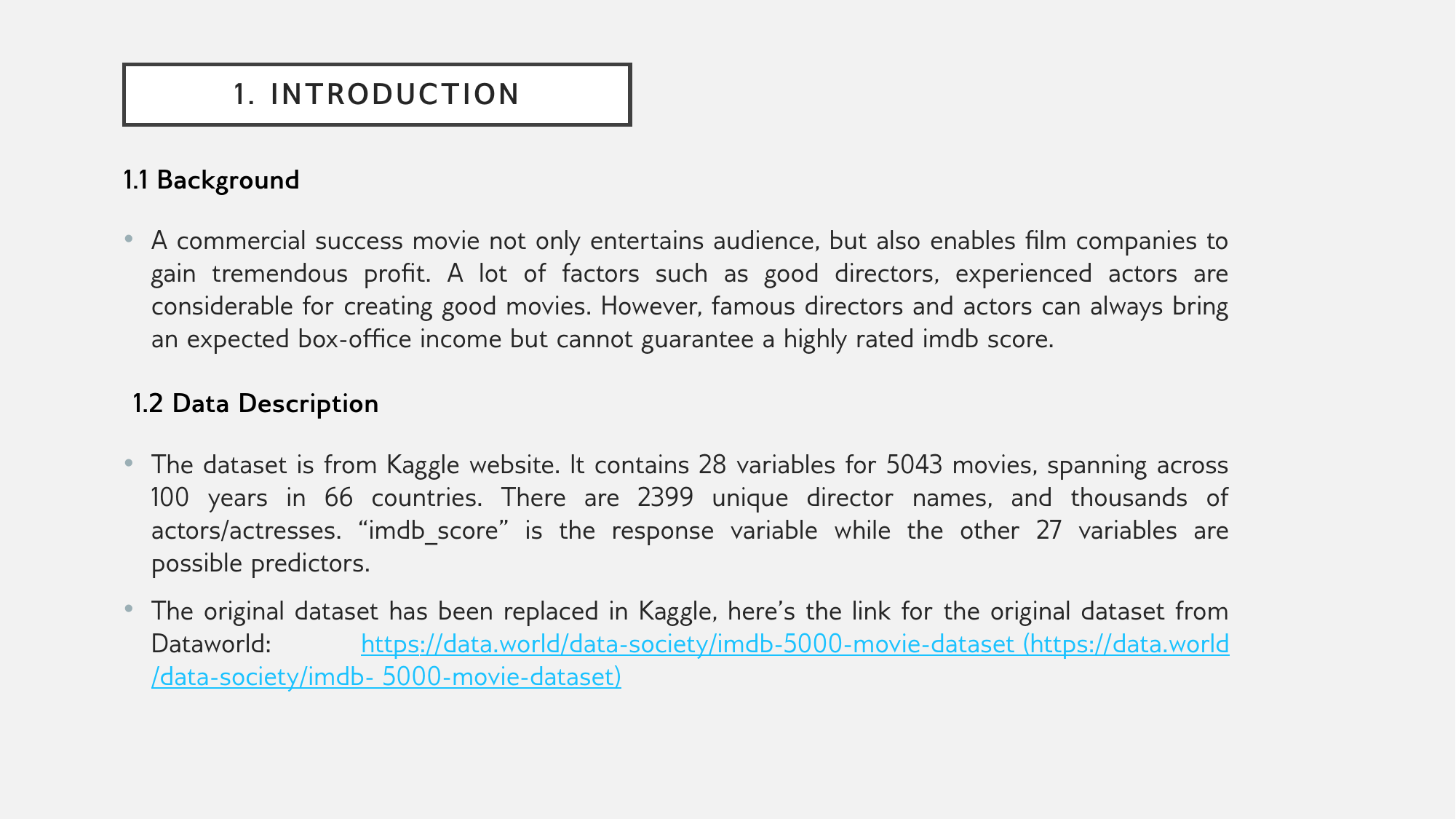

1. INTRODUCTION
1.1 Background
A commercial success movie not only entertains audience, but also enables film companies to gain tremendous profit. A lot of factors such as good directors, experienced actors are considerable for creating good movies. However, famous directors and actors can always bring an expected box-office income but cannot guarantee a highly rated imdb score.

1.2 Data Description
The dataset is from Kaggle website. It contains 28 variables for 5043 movies, spanning across 100 years in 66 countries. There are 2399 unique director names, and thousands of actors/actresses. “imdb_score” is the response variable while the other 27 variables are possible predictors.
The original dataset has been replaced in Kaggle, here’s the link for the original dataset from Dataworld: https://data.world/data-society/imdb-5000-movie-dataset (https://data.world/data-society/imdb- 5000-movie-dataset)